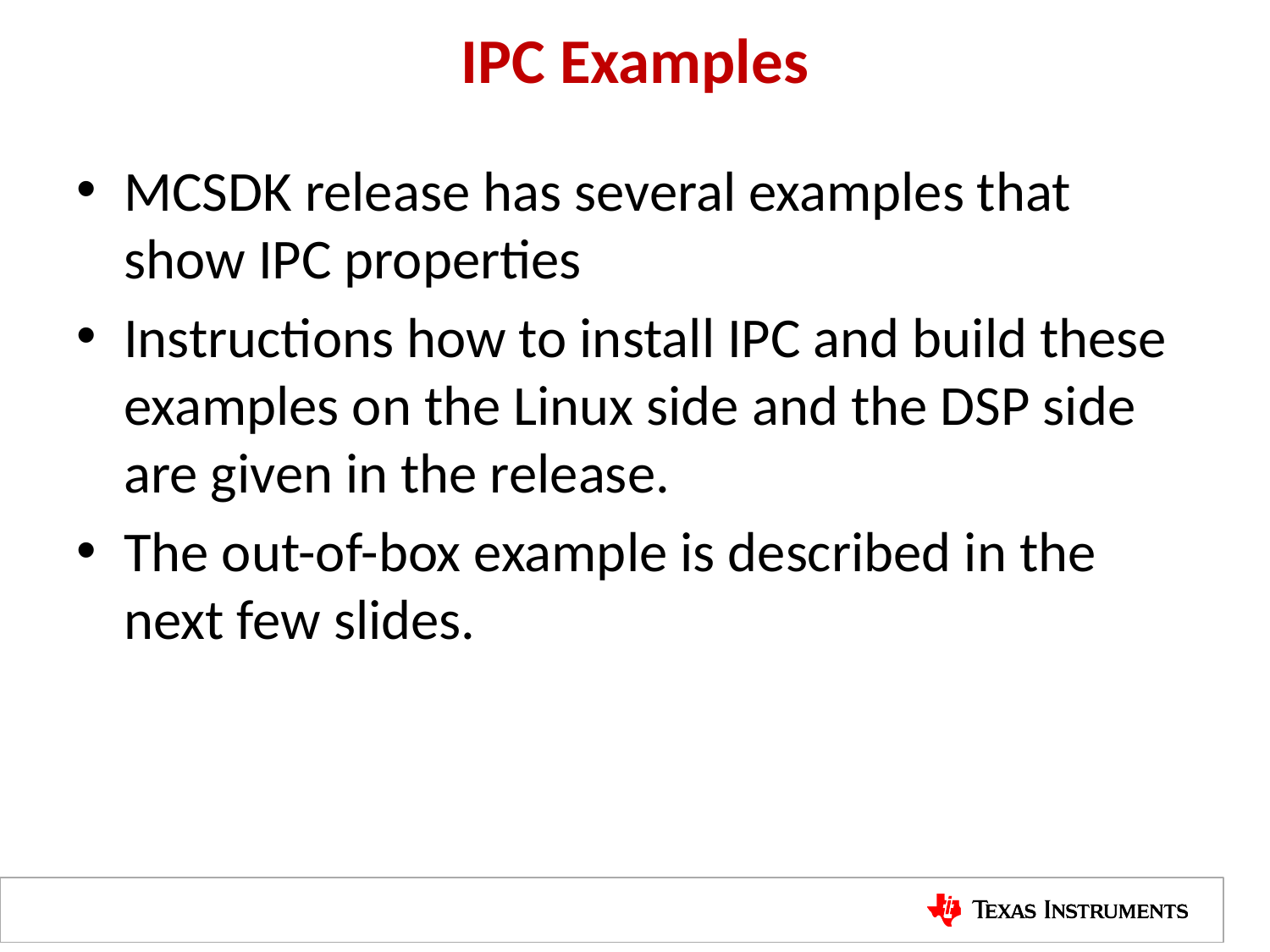

# IPC Examples
MCSDK release has several examples that show IPC properties
Instructions how to install IPC and build these examples on the Linux side and the DSP side are given in the release.
The out-of-box example is described in the next few slides.